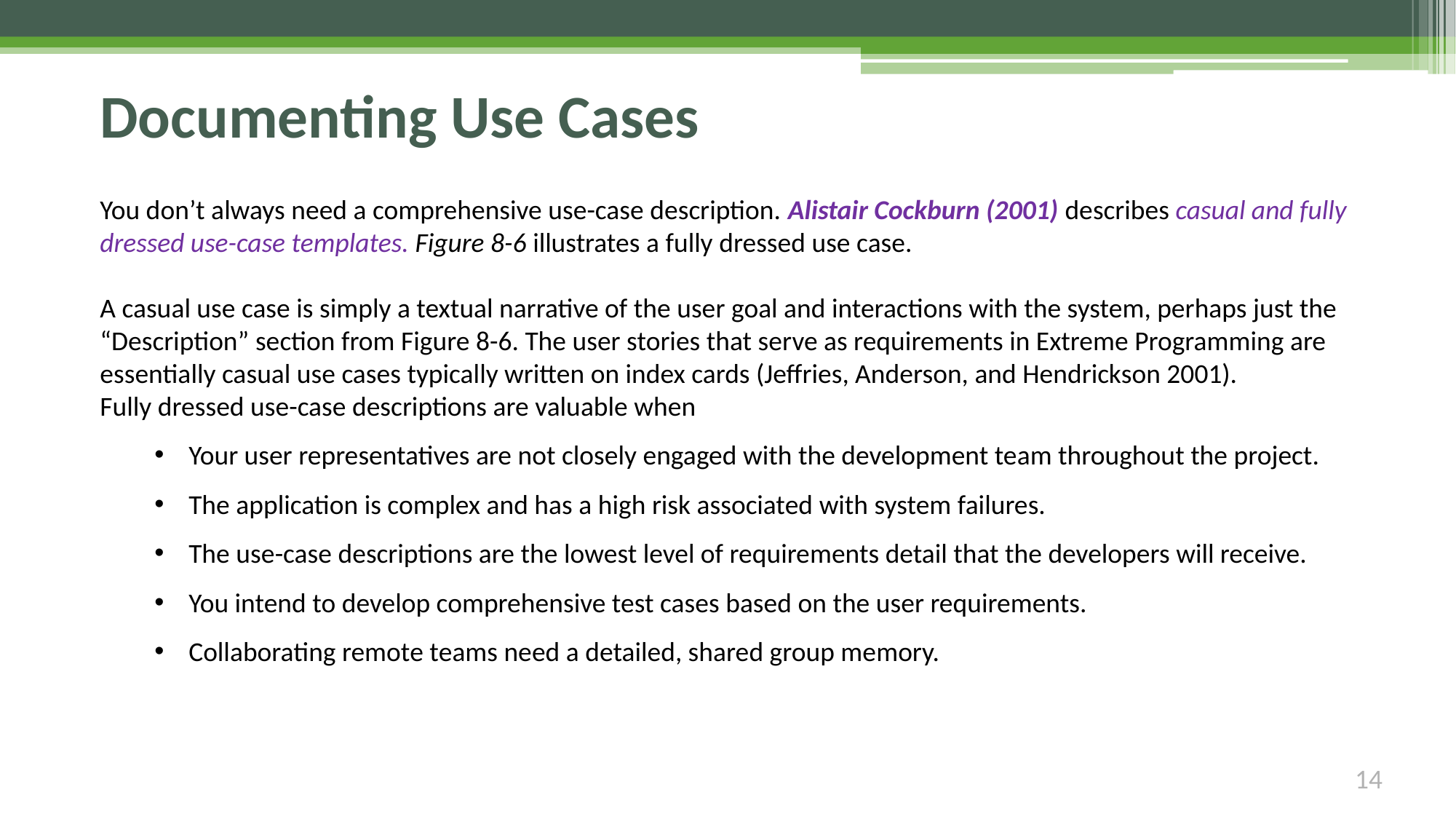

# Documenting Use Cases
You don’t always need a comprehensive use-case description. Alistair Cockburn (2001) describes casual and fully dressed use-case templates. Figure 8-6 illustrates a fully dressed use case.

A casual use case is simply a textual narrative of the user goal and interactions with the system, perhaps just the “Description” section from Figure 8-6. The user stories that serve as requirements in Extreme Programming are essentially casual use cases typically written on index cards (Jeffries, Anderson, and Hendrickson 2001).
Fully dressed use-case descriptions are valuable when
Your user representatives are not closely engaged with the development team throughout the project.
The application is complex and has a high risk associated with system failures.
The use-case descriptions are the lowest level of requirements detail that the developers will receive.
You intend to develop comprehensive test cases based on the user requirements.
Collaborating remote teams need a detailed, shared group memory.
14